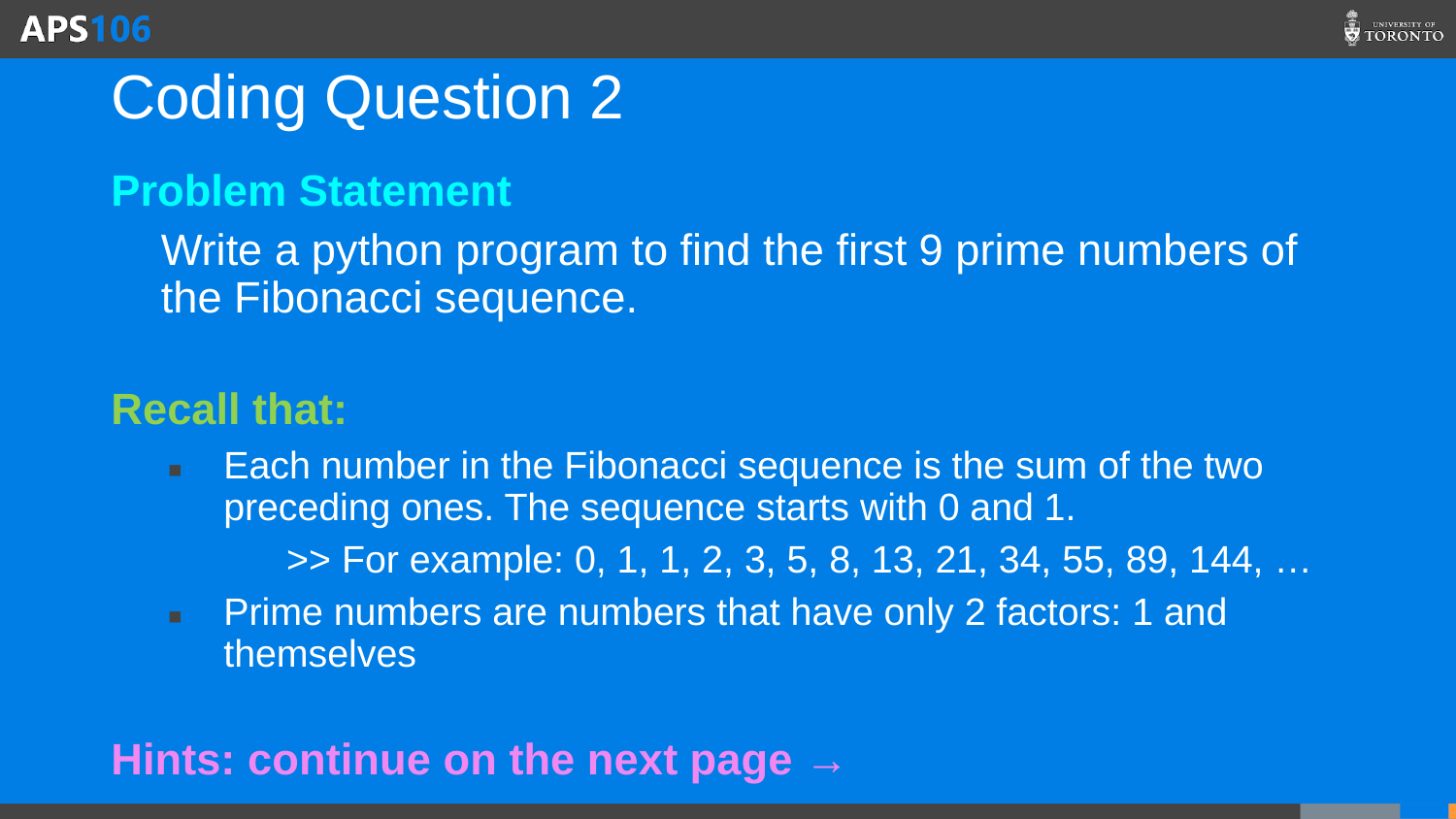

# Coding Question 2
Problem Statement
Write a python program to find the first 9 prime numbers of the Fibonacci sequence.

Recall that:
Each number in the Fibonacci sequence is the sum of the two preceding ones. The sequence starts with 0 and 1.
>> For example: 0, 1, 1, 2, 3, 5, 8, 13, 21, 34, 55, 89, 144, …
Prime numbers are numbers that have only 2 factors: 1 and themselves

Hints: continue on the next page →